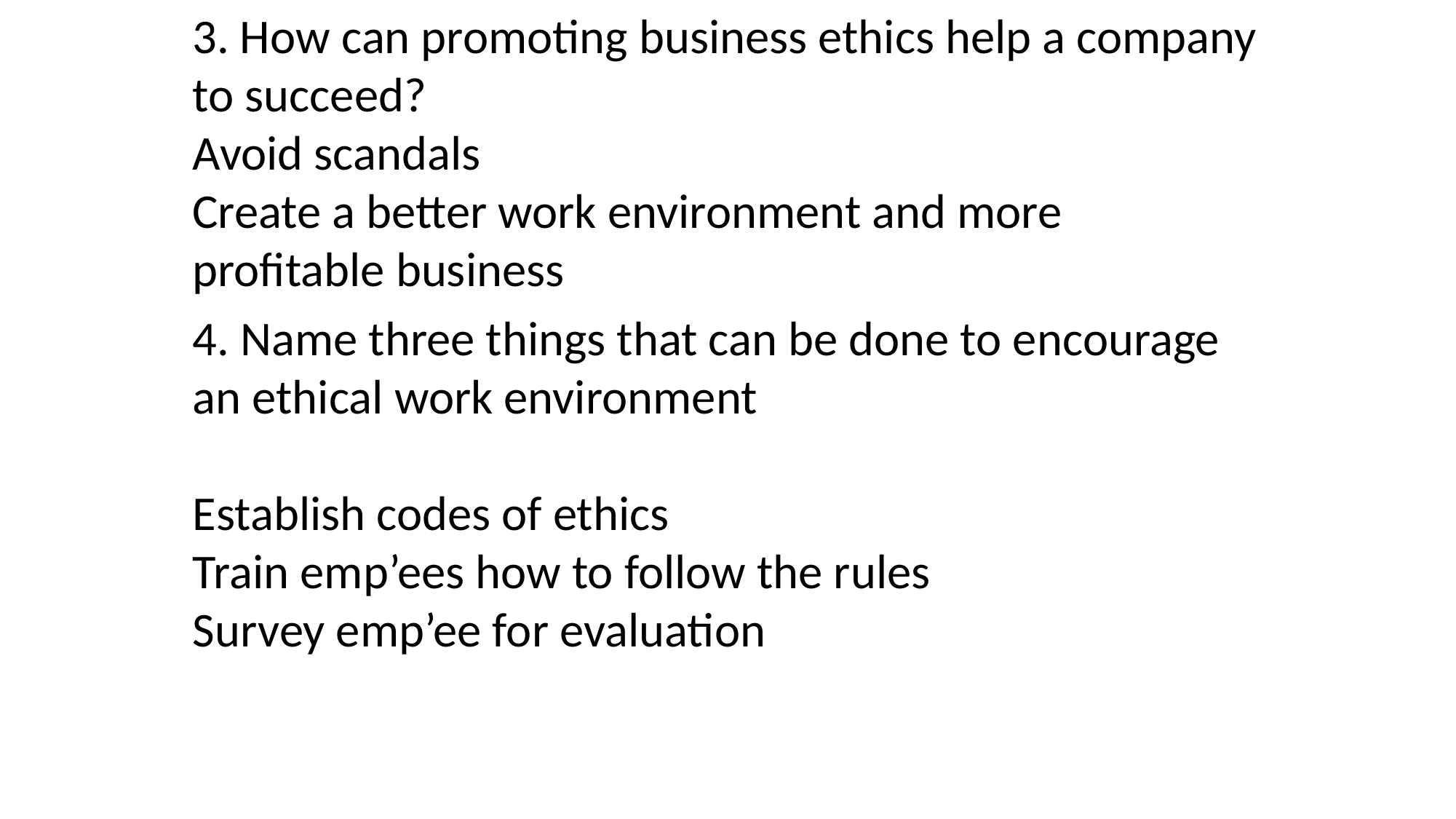

3. How can promoting business ethics help a company to succeed?
Avoid scandals
Create a better work environment and more profitable business
4. Name three things that can be done to encourage an ethical work environment

Establish codes of ethics
Train emp’ees how to follow the rules
Survey emp’ee for evaluation